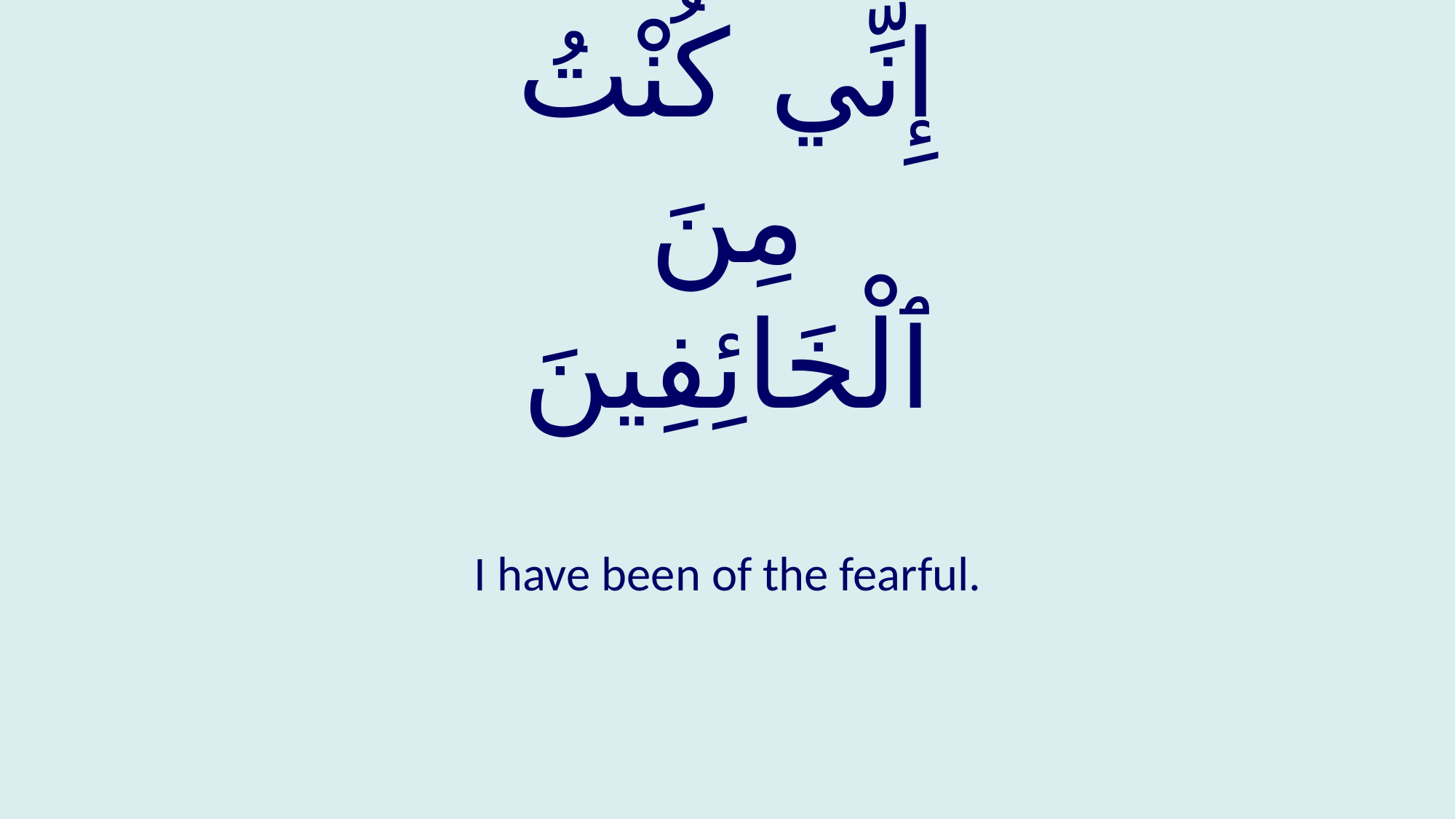

# إِنِّي كُنْتُ مِنَ ٱلْخَائِفِينَ
I have been of the fearful.